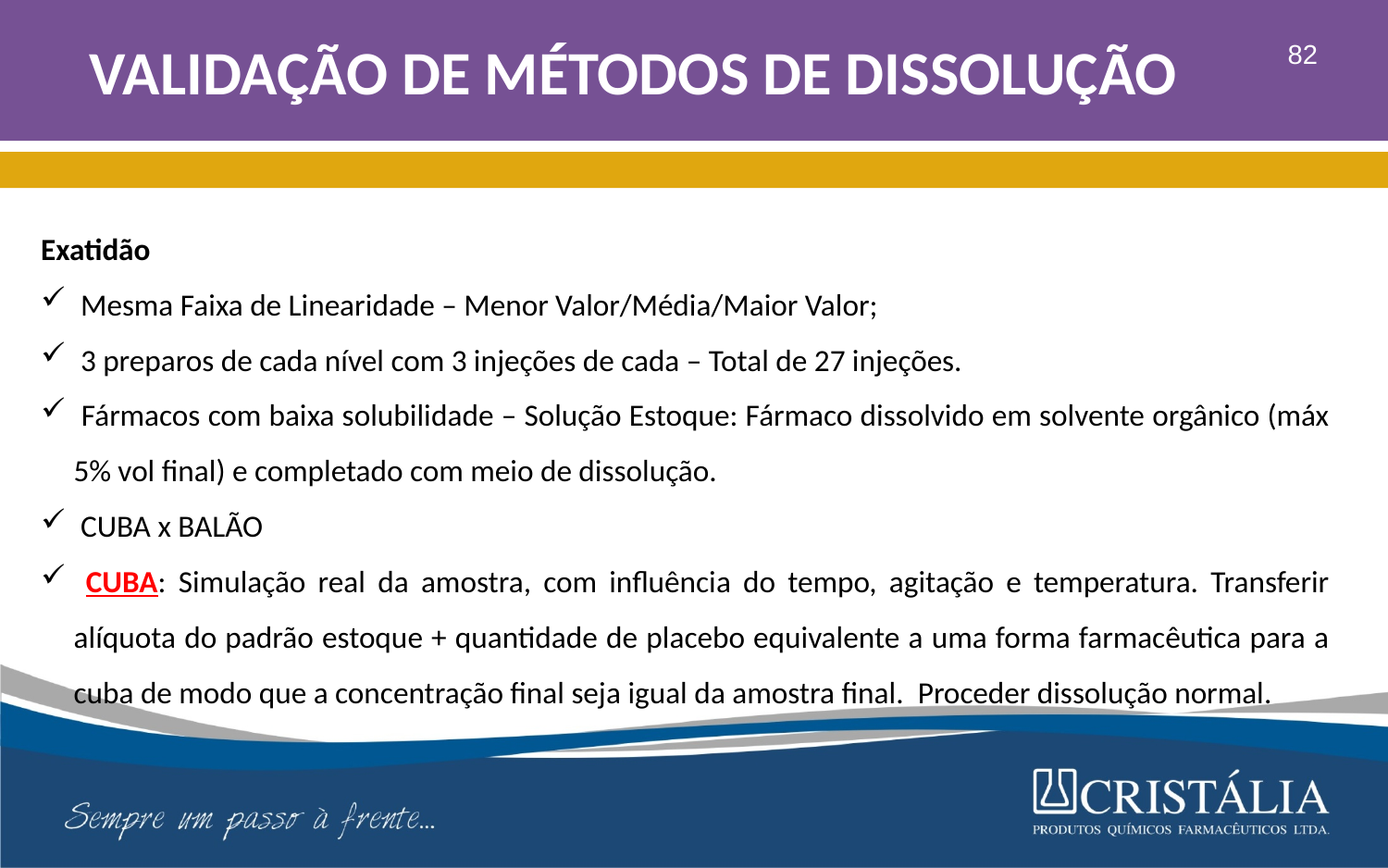

# VALIDAÇÃO DE MÉTODOS DE DISSOLUÇÃO
82
Exatidão
 Mesma Faixa de Linearidade – Menor Valor/Média/Maior Valor;
 3 preparos de cada nível com 3 injeções de cada – Total de 27 injeções.
 Fármacos com baixa solubilidade – Solução Estoque: Fármaco dissolvido em solvente orgânico (máx 5% vol final) e completado com meio de dissolução.
 CUBA x BALÃO
 CUBA: Simulação real da amostra, com influência do tempo, agitação e temperatura. Transferir alíquota do padrão estoque + quantidade de placebo equivalente a uma forma farmacêutica para a cuba de modo que a concentração final seja igual da amostra final.  Proceder dissolução normal.